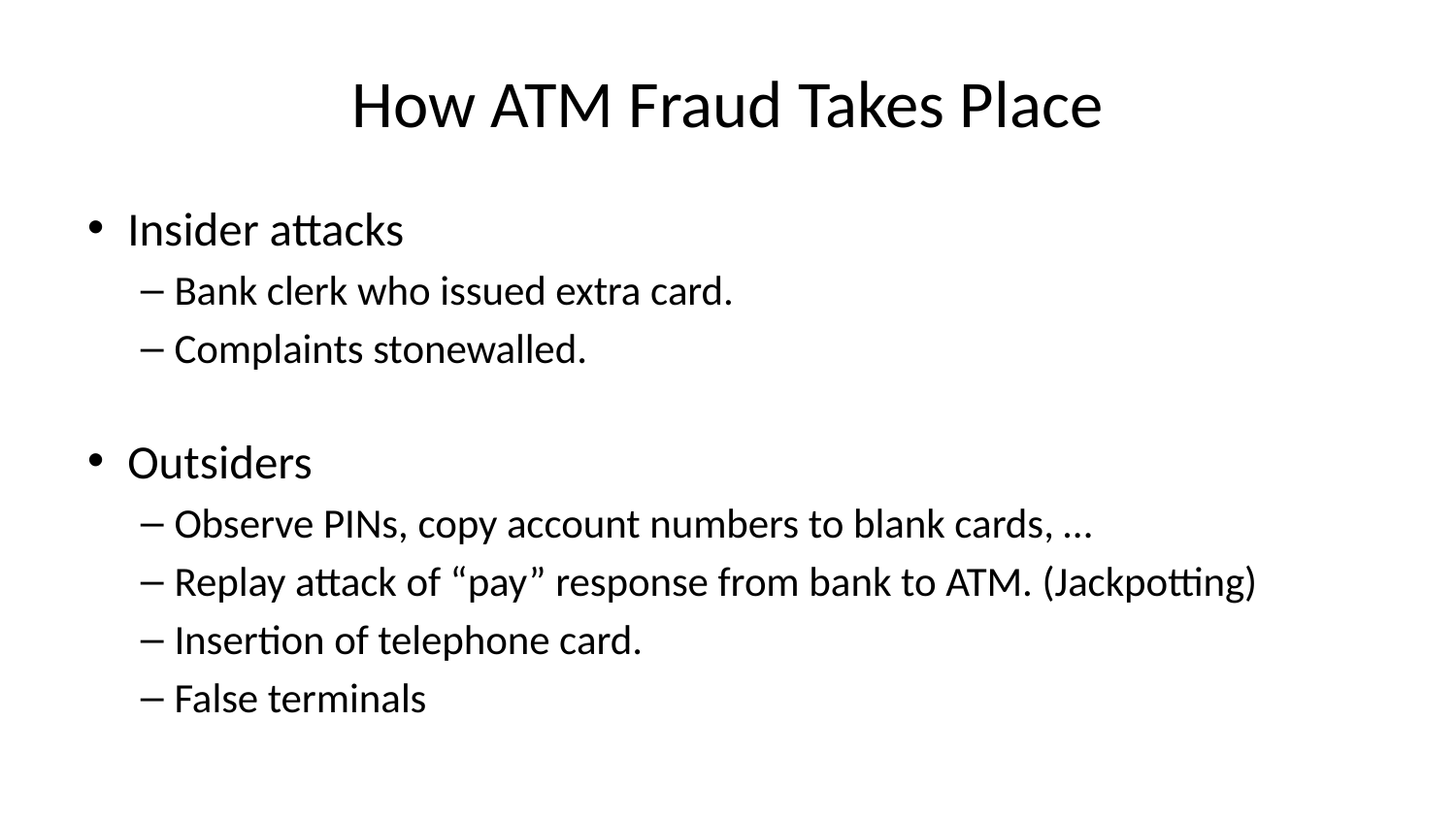

# How ATM Fraud Takes Place
Insider attacks
Bank clerk who issued extra card.
Complaints stonewalled.
Outsiders
Observe PINs, copy account numbers to blank cards, …
Replay attack of “pay” response from bank to ATM. (Jackpotting)
Insertion of telephone card.
False terminals